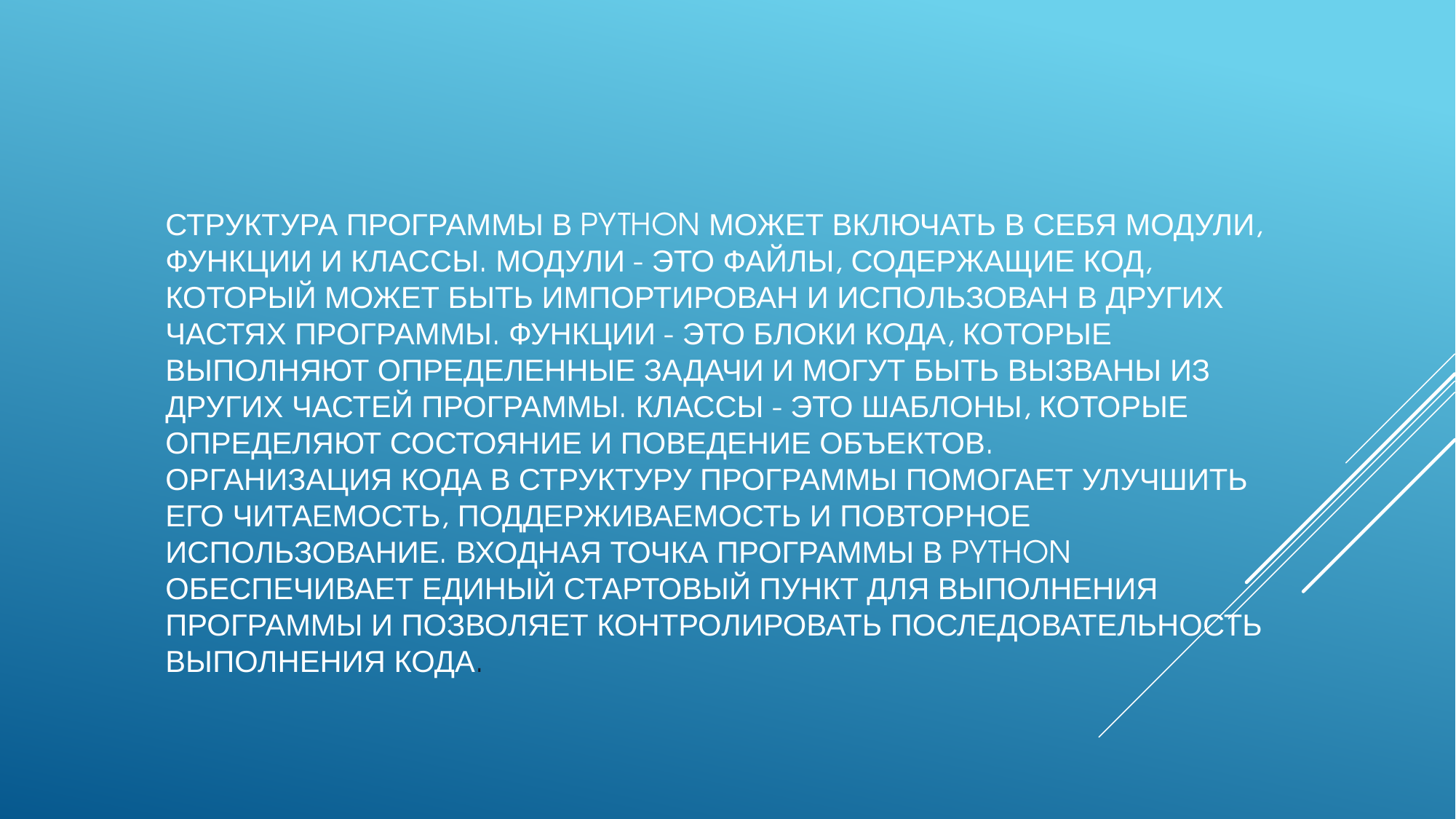

# Структура программы в Python может включать в себя модули, функции и классы. Модули - это файлы, содержащие код, который может быть импортирован и использован в других частях программы. Функции - это блоки кода, которые выполняют определенные задачи и могут быть вызваны из других частей программы. Классы - это шаблоны, которые определяют состояние и поведение объектов.
Организация кода в структуру программы помогает улучшить его читаемость, поддерживаемость и повторное использование. Входная точка программы в Python обеспечивает единый стартовый пункт для выполнения программы и позволяет контролировать последовательность выполнения кода.